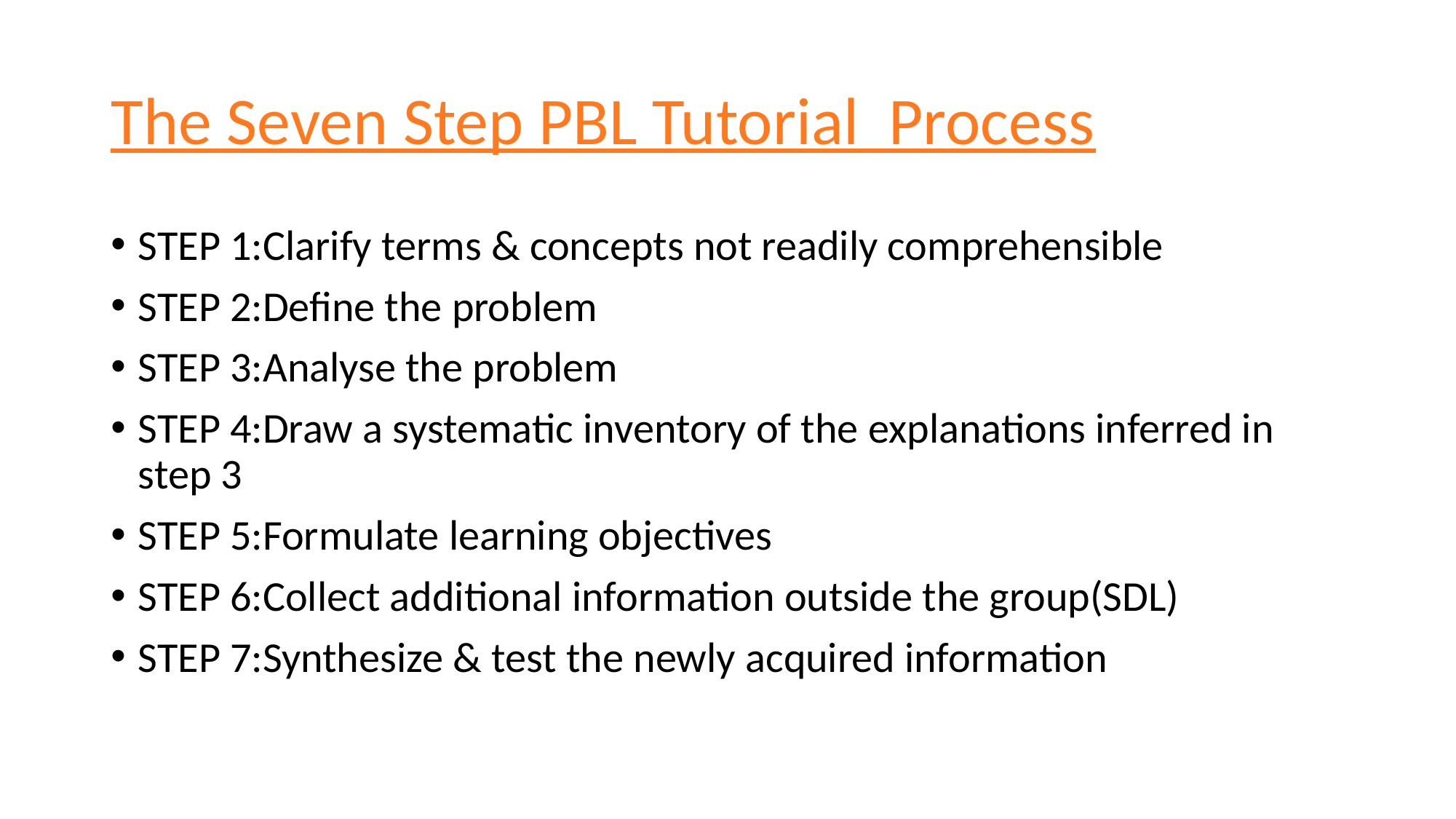

# The Seven Step PBL Tutorial  Process
STEP 1:Clarify terms & concepts not readily comprehensible
STEP 2:Define the problem
STEP 3:Analyse the problem
STEP 4:Draw a systematic inventory of the explanations inferred in step 3
STEP 5:Formulate learning objectives
STEP 6:Collect additional information outside the group(SDL)
STEP 7:Synthesize & test the newly acquired information